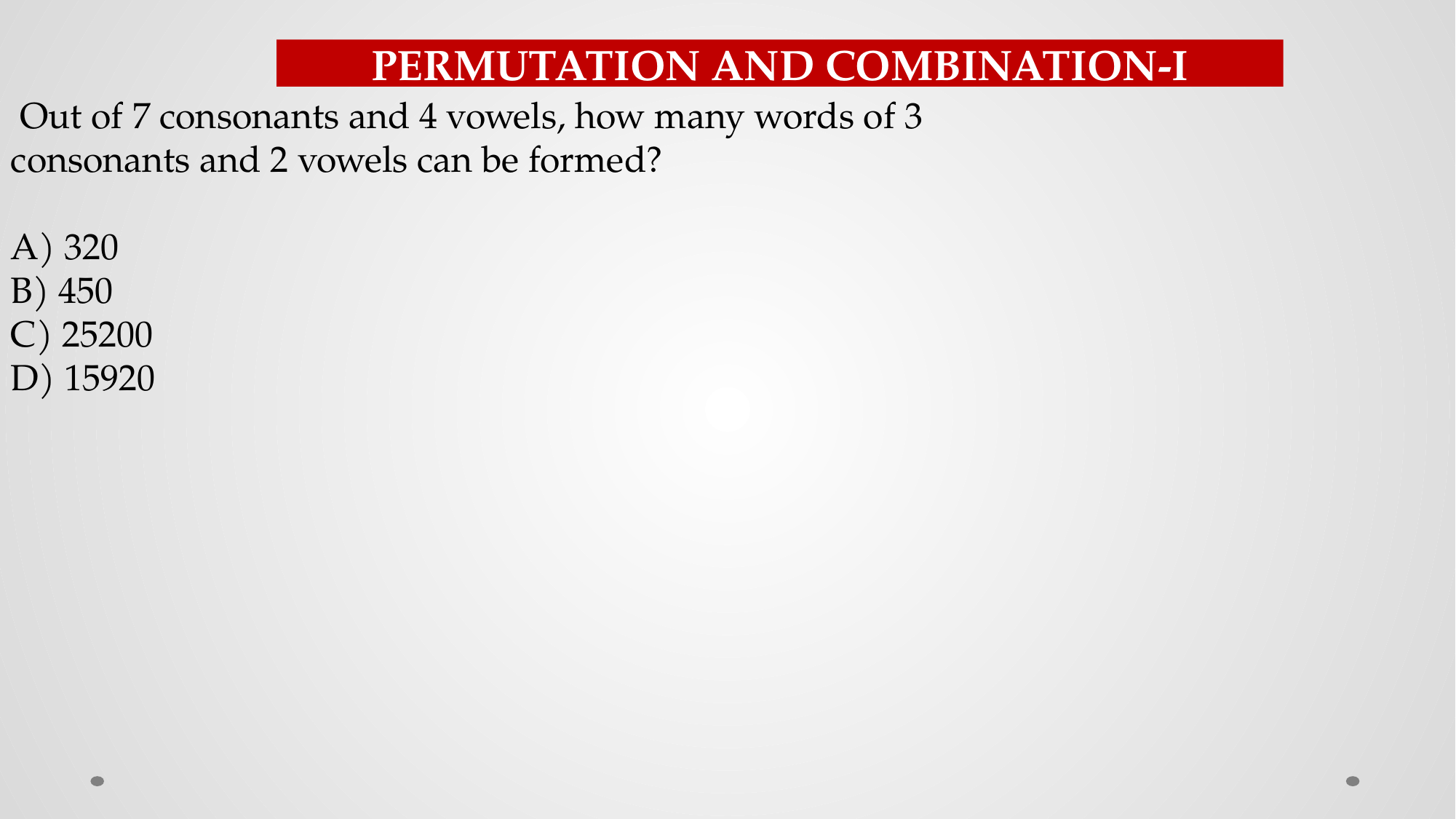

PERMUTATION AND COMBINATION-I
 Out of 7 consonants and 4 vowels, how many words of 3
consonants and 2 vowels can be formed?

A) 320
B) 450
C) 25200
D) 15920